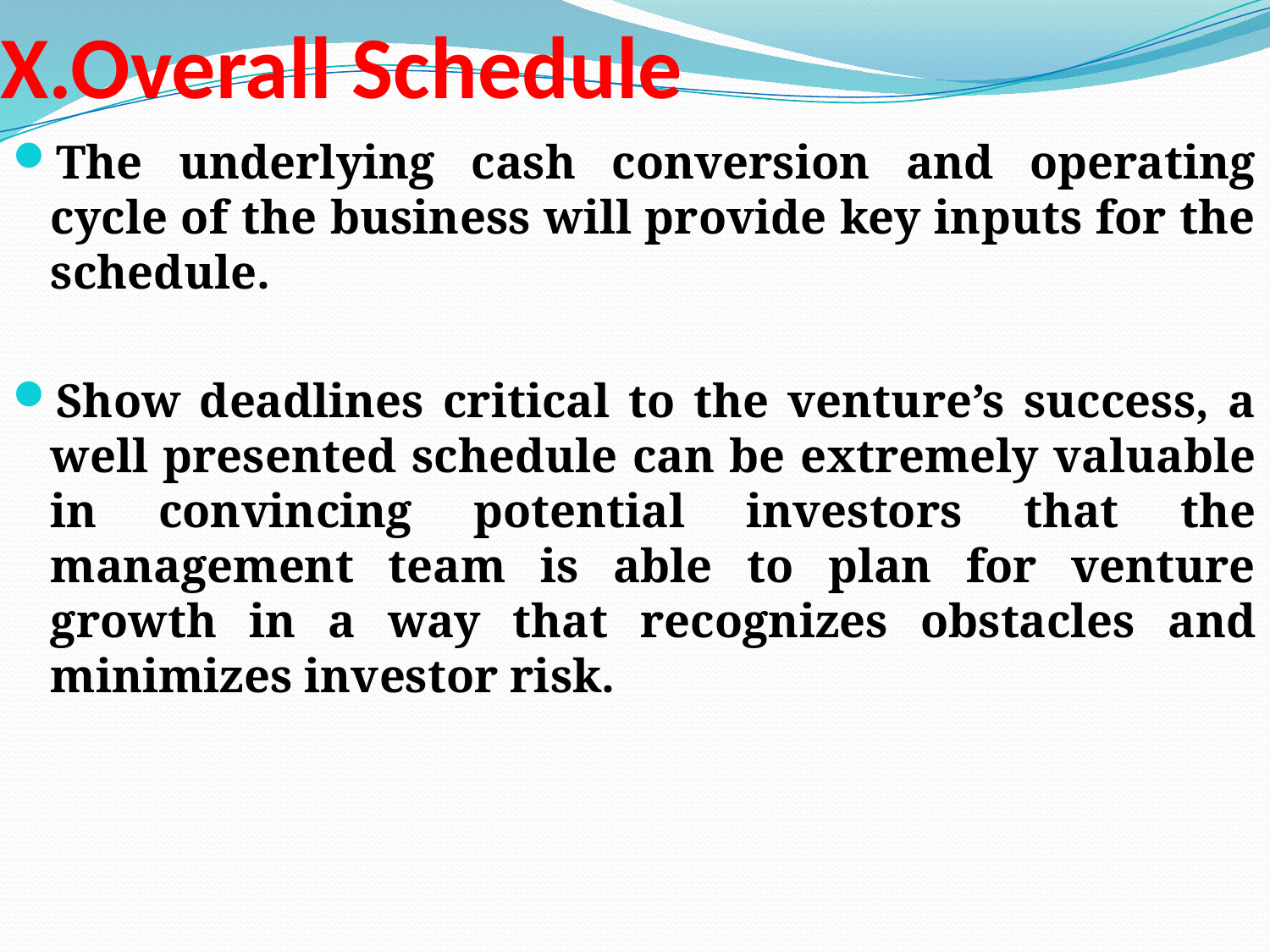

# X.Overall Schedule
The underlying cash conversion and operating cycle of the business will provide key inputs for the schedule.

Show deadlines critical to the venture’s success, a well presented schedule can be extremely valuable in convincing potential investors that the management team is able to plan for venture growth in a way that recognizes obstacles and minimizes investor risk.